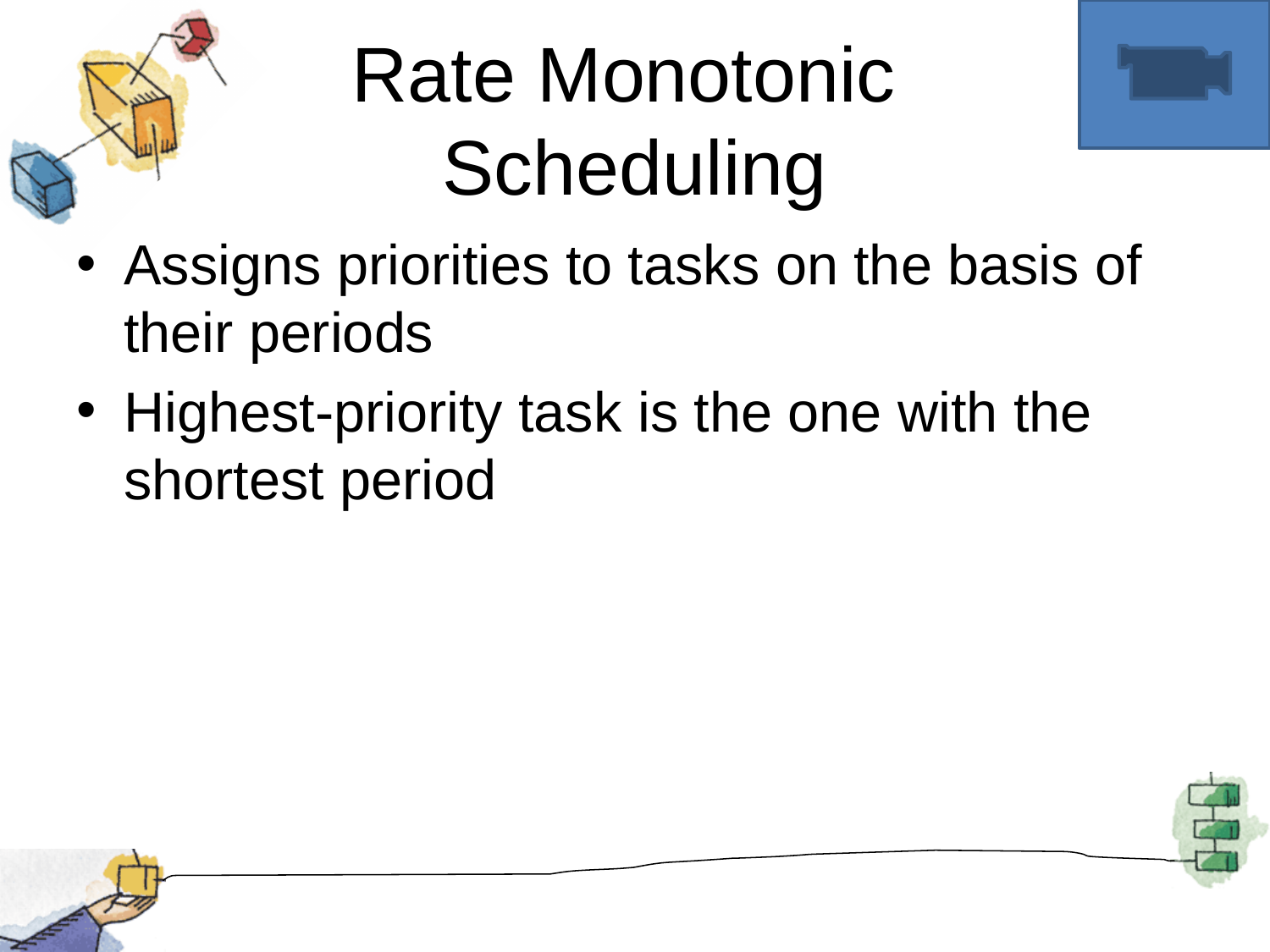

# Rate Monotonic Scheduling
Assigns priorities to tasks on the basis of their periods
Highest-priority task is the one with the shortest period